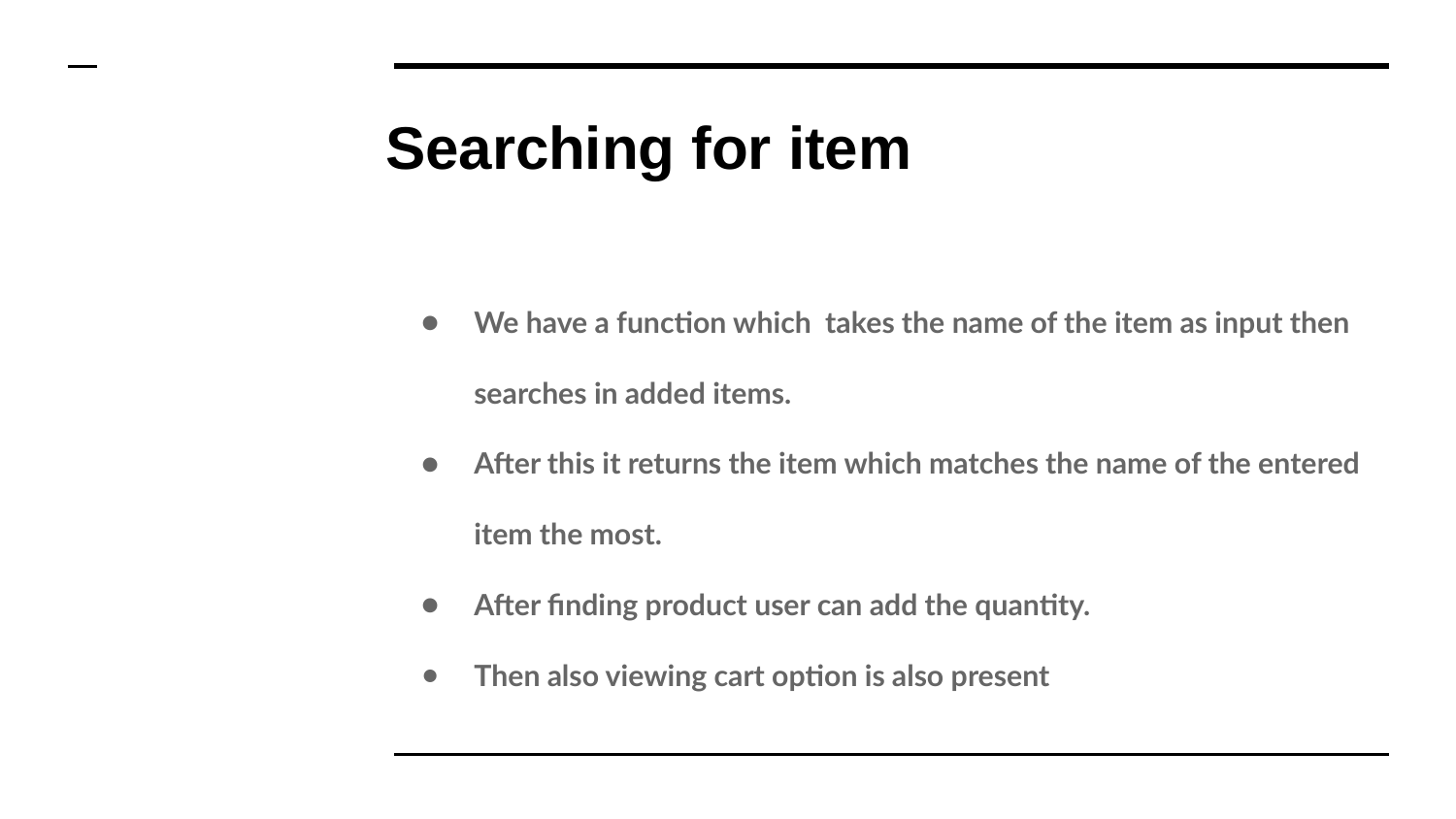

# Searching for item
We have a function which  takes the name of the item as input then searches in added items.
After this it returns the item which matches the name of the entered item the most.
After finding product user can add the quantity.
Then also viewing cart option is also present